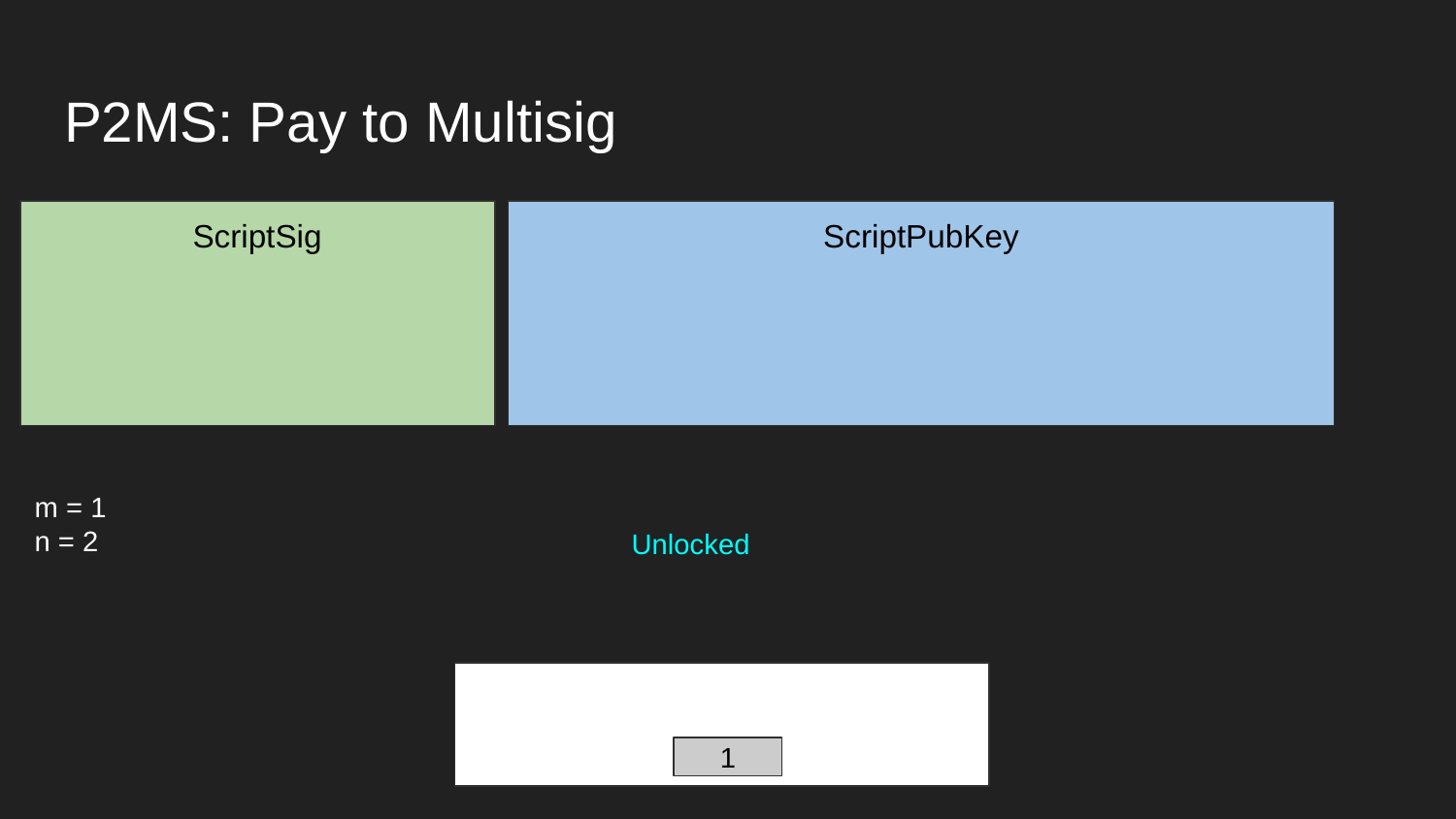

# P2MS: Pay to Multisig
ScriptSig
ScriptPubKey
m = 1
n = 2
Unlocked

1